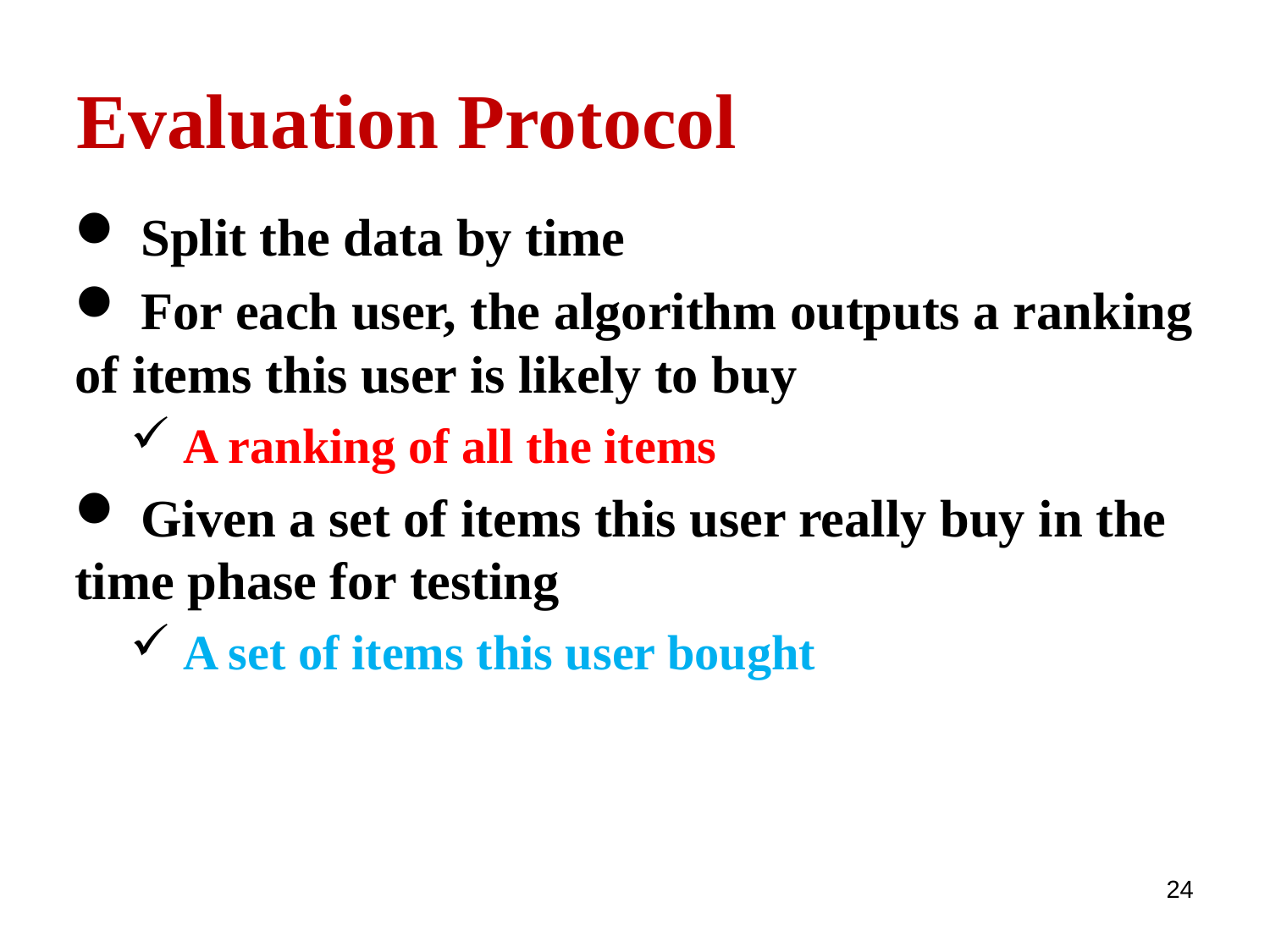

# Evaluation Protocol
 Split the data by time
 For each user, the algorithm outputs a ranking of items this user is likely to buy
 A ranking of all the items
 Given a set of items this user really buy in the time phase for testing
 A set of items this user bought
24